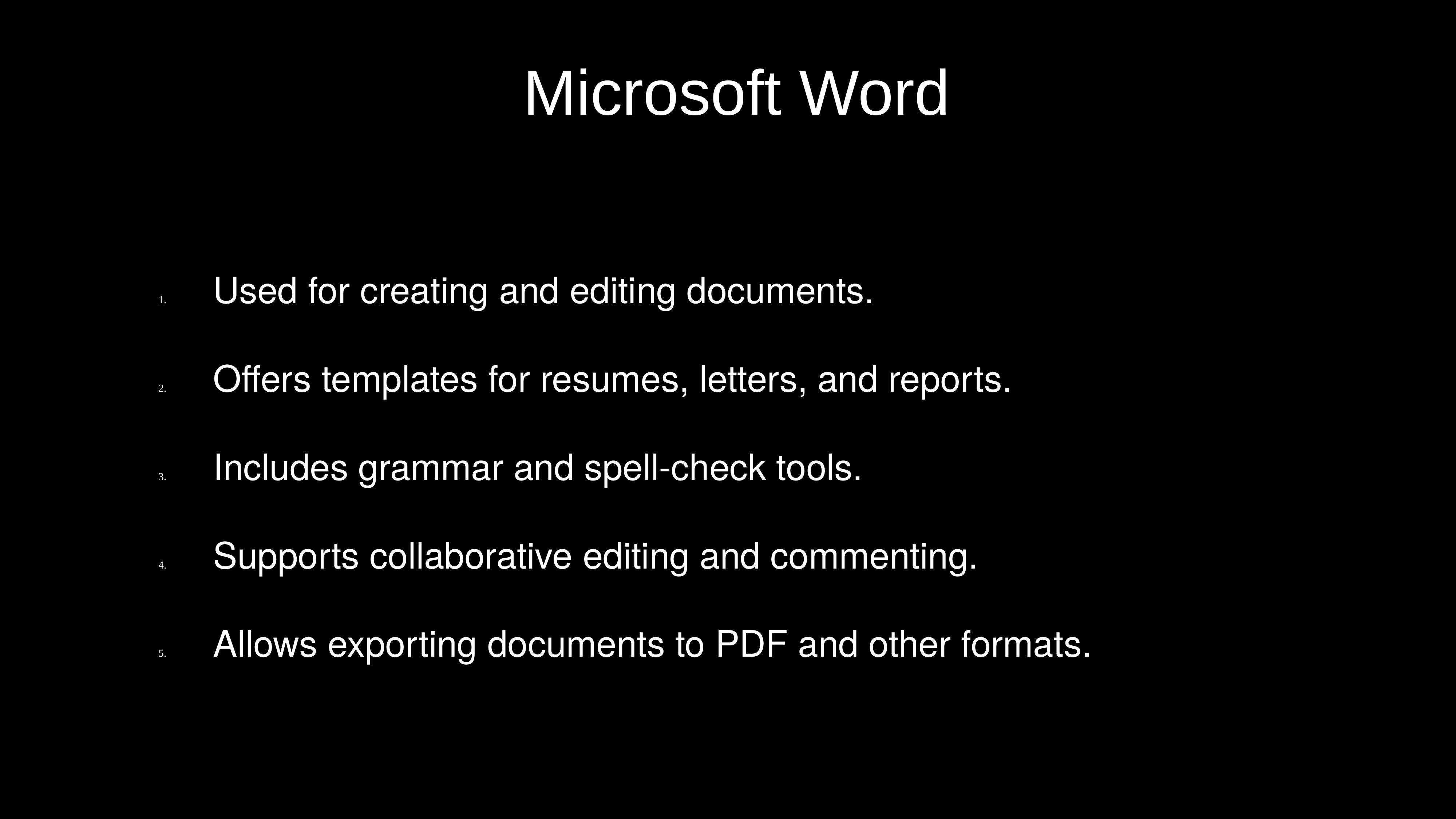

# Microsoft Word
	1.	Used for creating and editing documents.
	2.	Offers templates for resumes, letters, and reports.
	3.	Includes grammar and spell-check tools.
	4.	Supports collaborative editing and commenting.
	5.	Allows exporting documents to PDF and other formats.